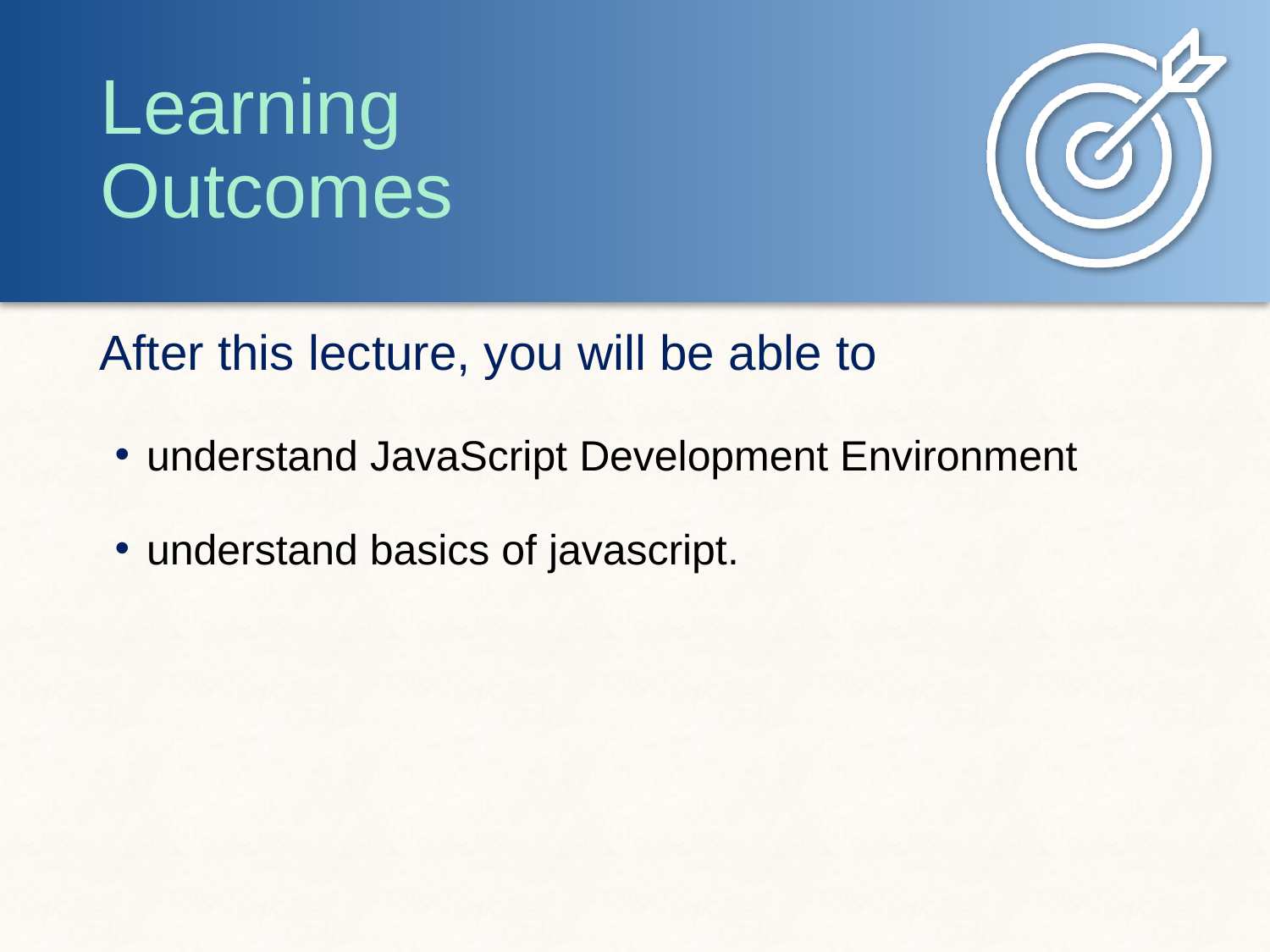

understand JavaScript Development Environment
understand basics of javascript.